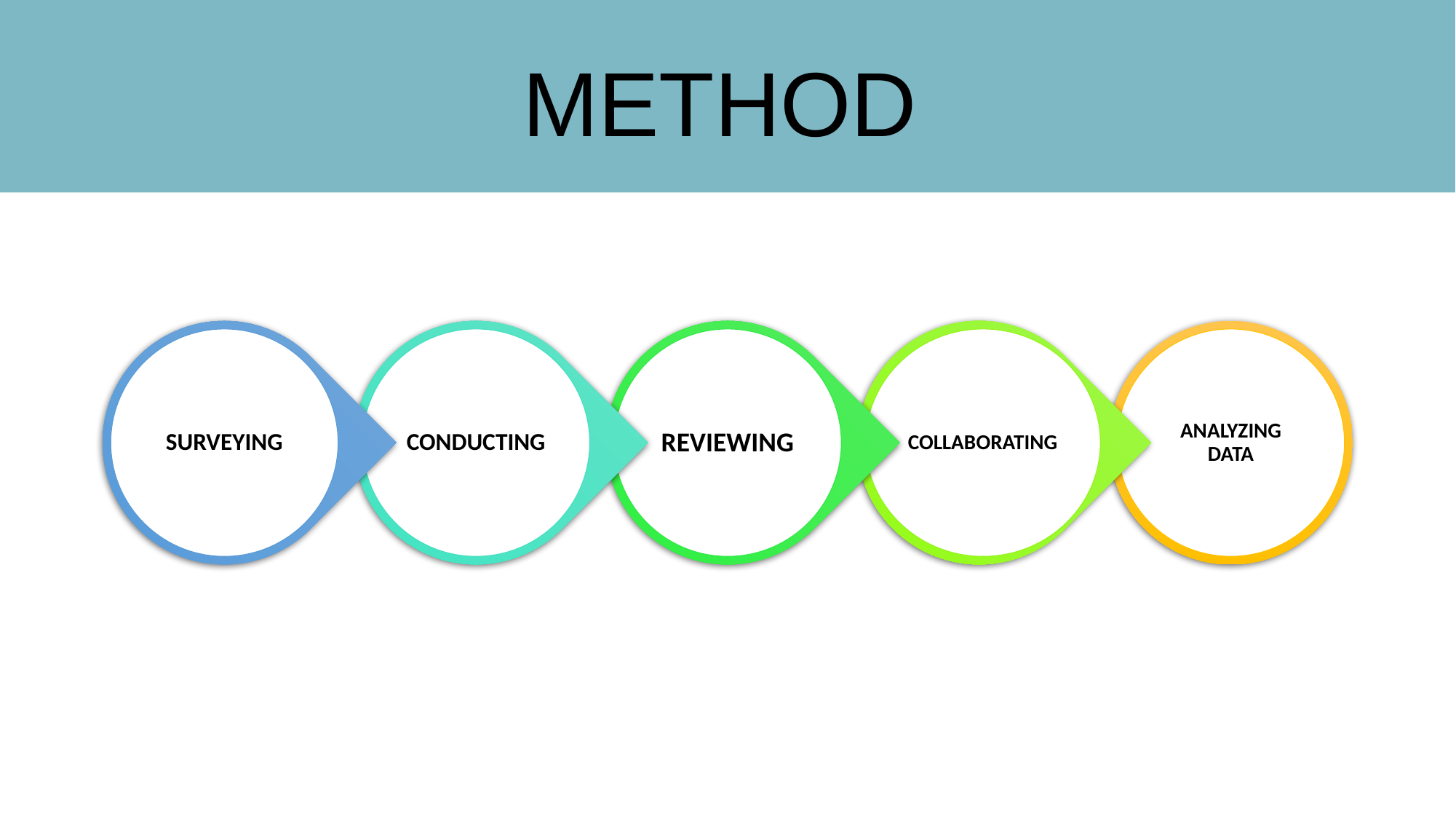

RESULTS

METHOD

SURVEYING
CONDUCTING
REVIEWING
COLLABORATING
ANALYZING DATA
REVIEW OF
RELATED
STUDIES